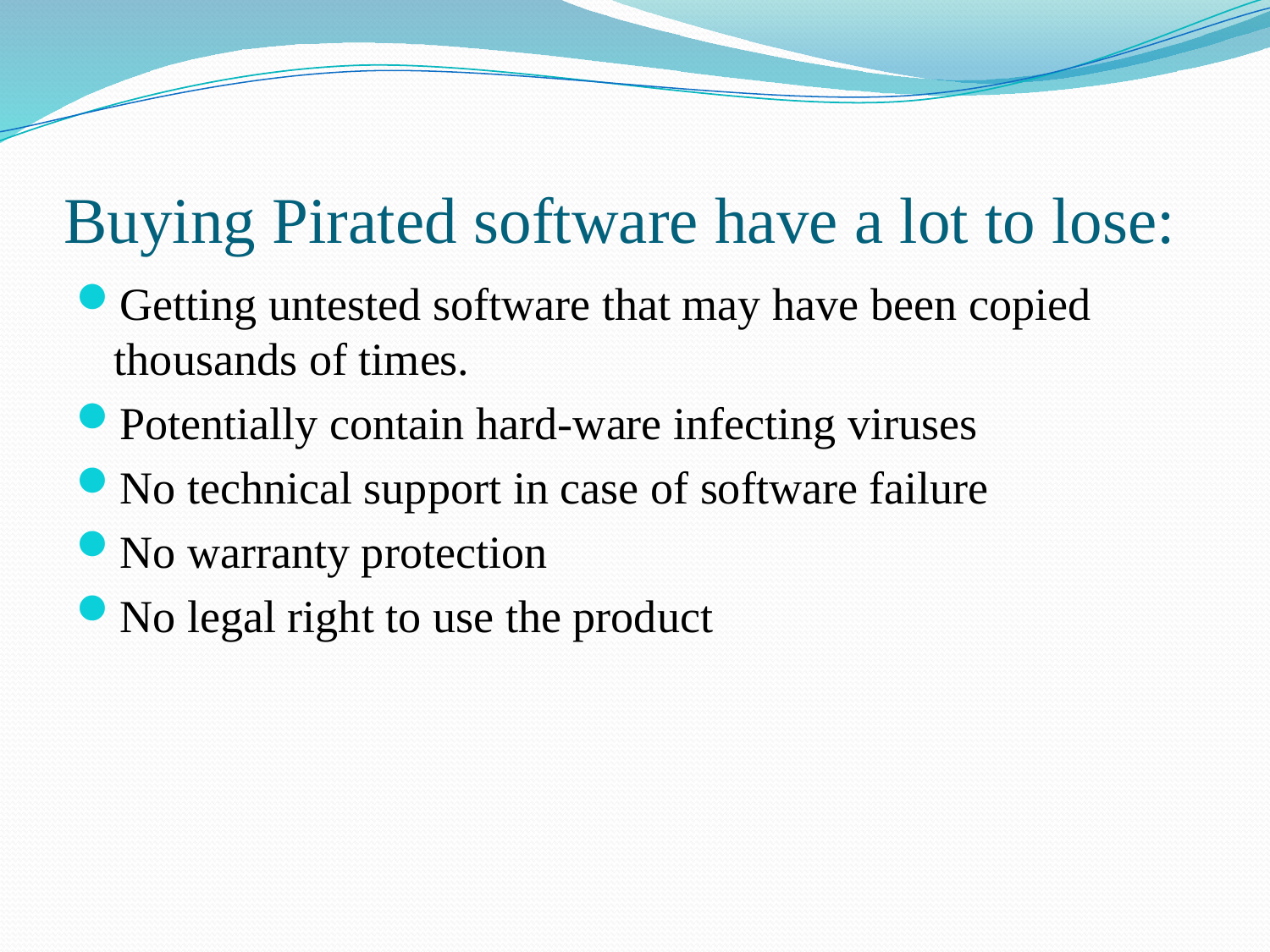

# Buying Pirated software have a lot to lose:
Getting untested software that may have been copied thousands of times.
Potentially contain hard-ware infecting viruses
No technical support in case of software failure
No warranty protection
No legal right to use the product